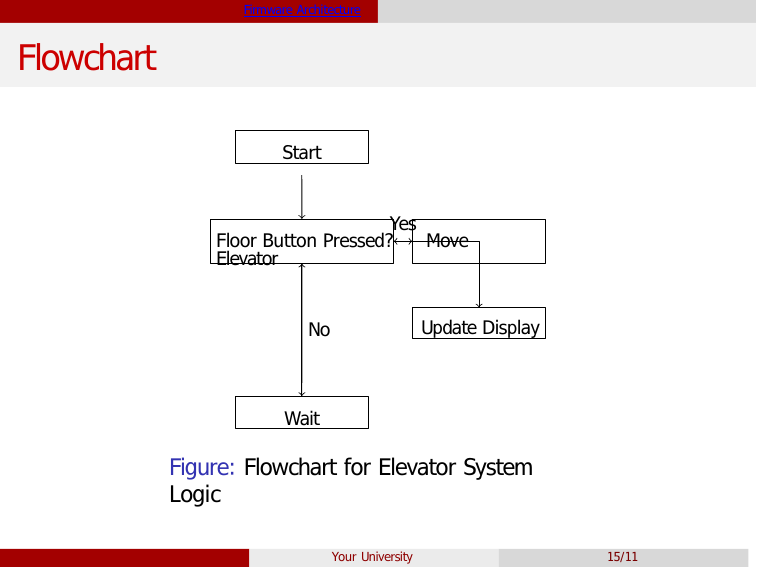

Firmware Architecture
# Flowchart
Start

Yes
Floor Button Pressed?	Move Elevator

Update Display
No
Wait
Figure: Flowchart for Elevator System Logic

Your University
15/11